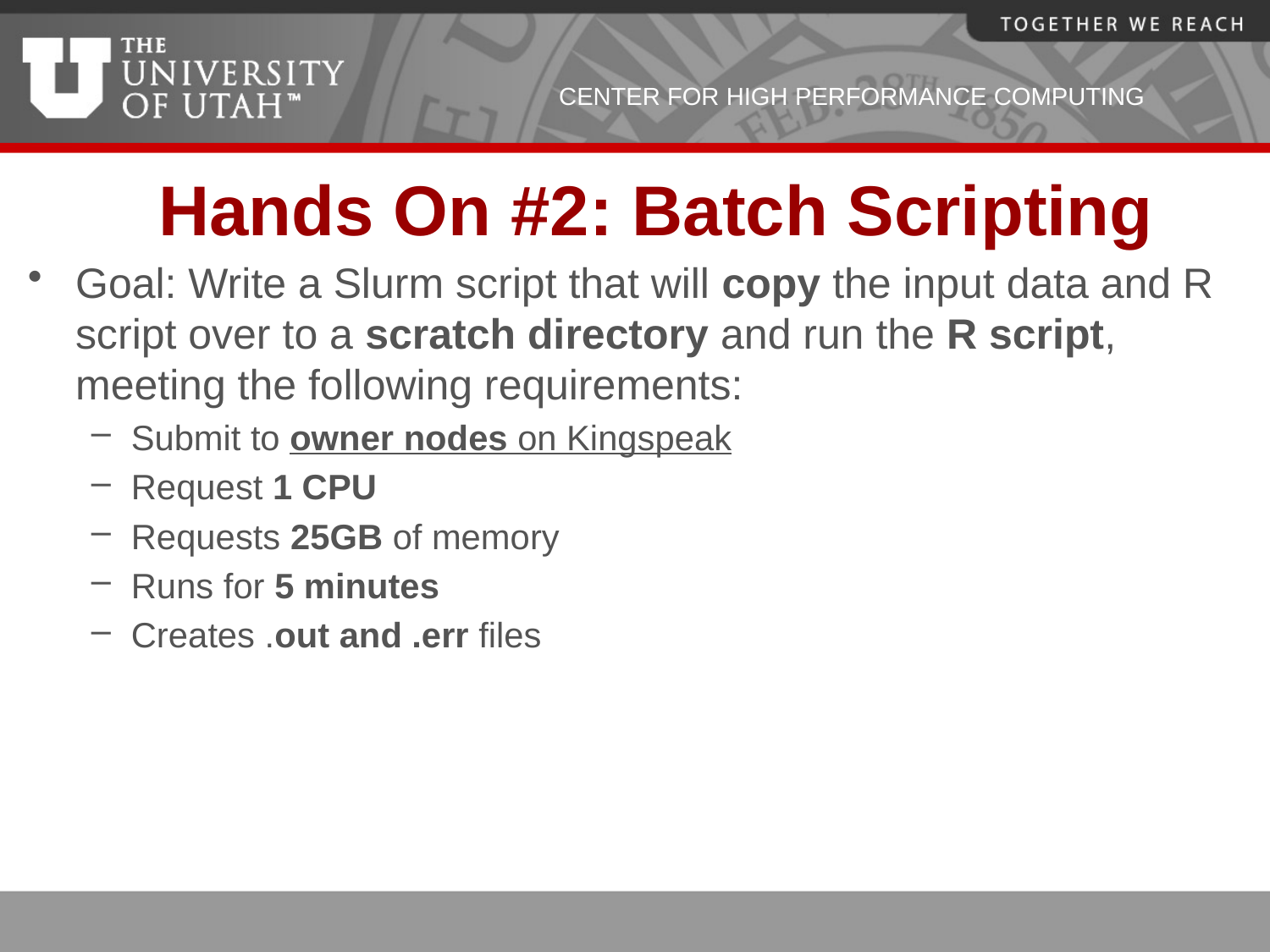

# Hands On #2: Batch Scripting
Goal: Write a Slurm script that will copy the input data and R script over to a scratch directory and run the R script, meeting the following requirements:
Submit to owner nodes on Kingspeak
Request 1 CPU
Requests 25GB of memory
Runs for 5 minutes
Creates .out and .err files